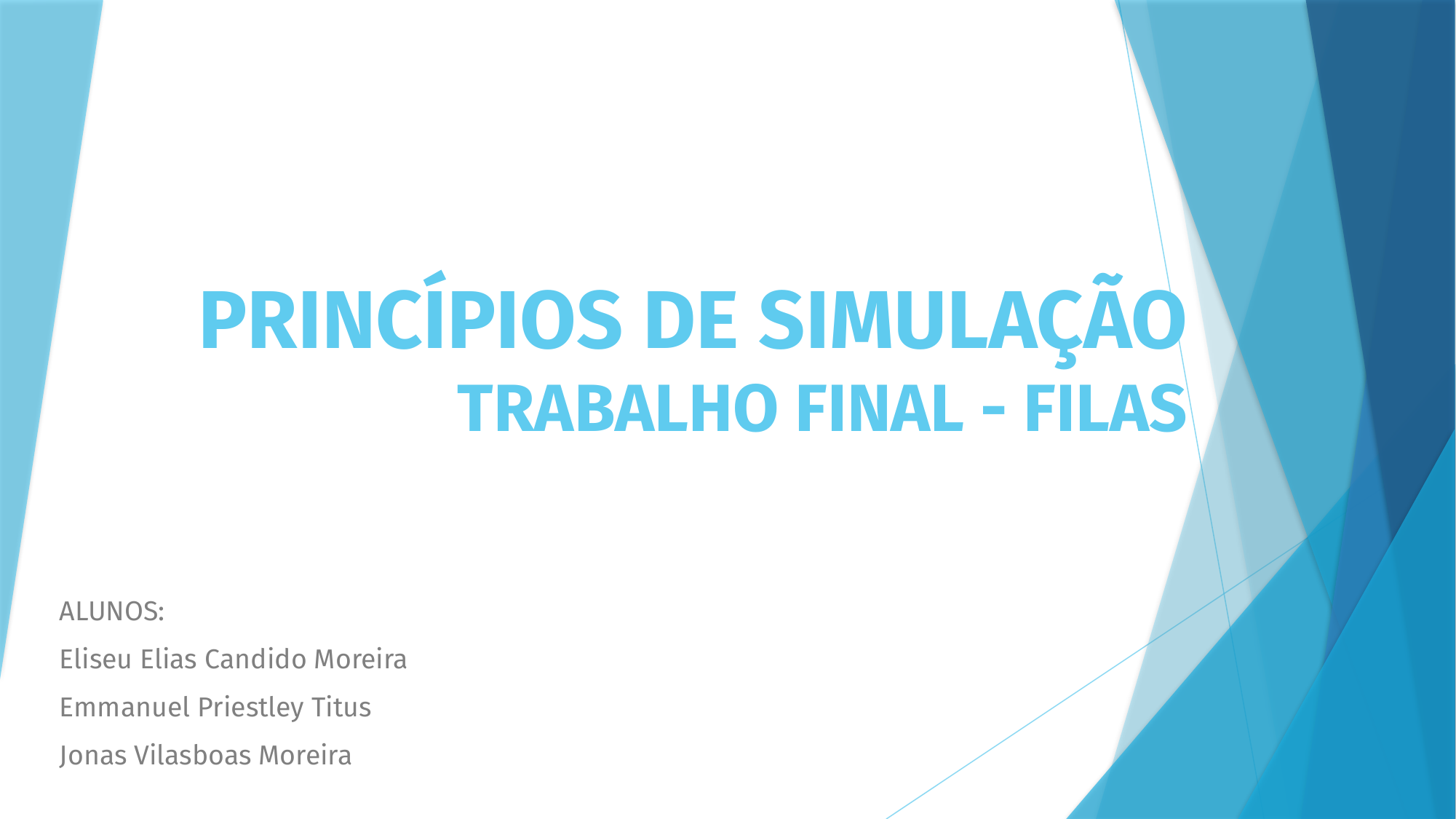

# PRINCÍPIOS DE SIMULAÇÃO TRABALHO FINAL - FILAS
ALUNOS:
Eliseu Elias Candido Moreira
Emmanuel Priestley Titus
Jonas Vilasboas Moreira